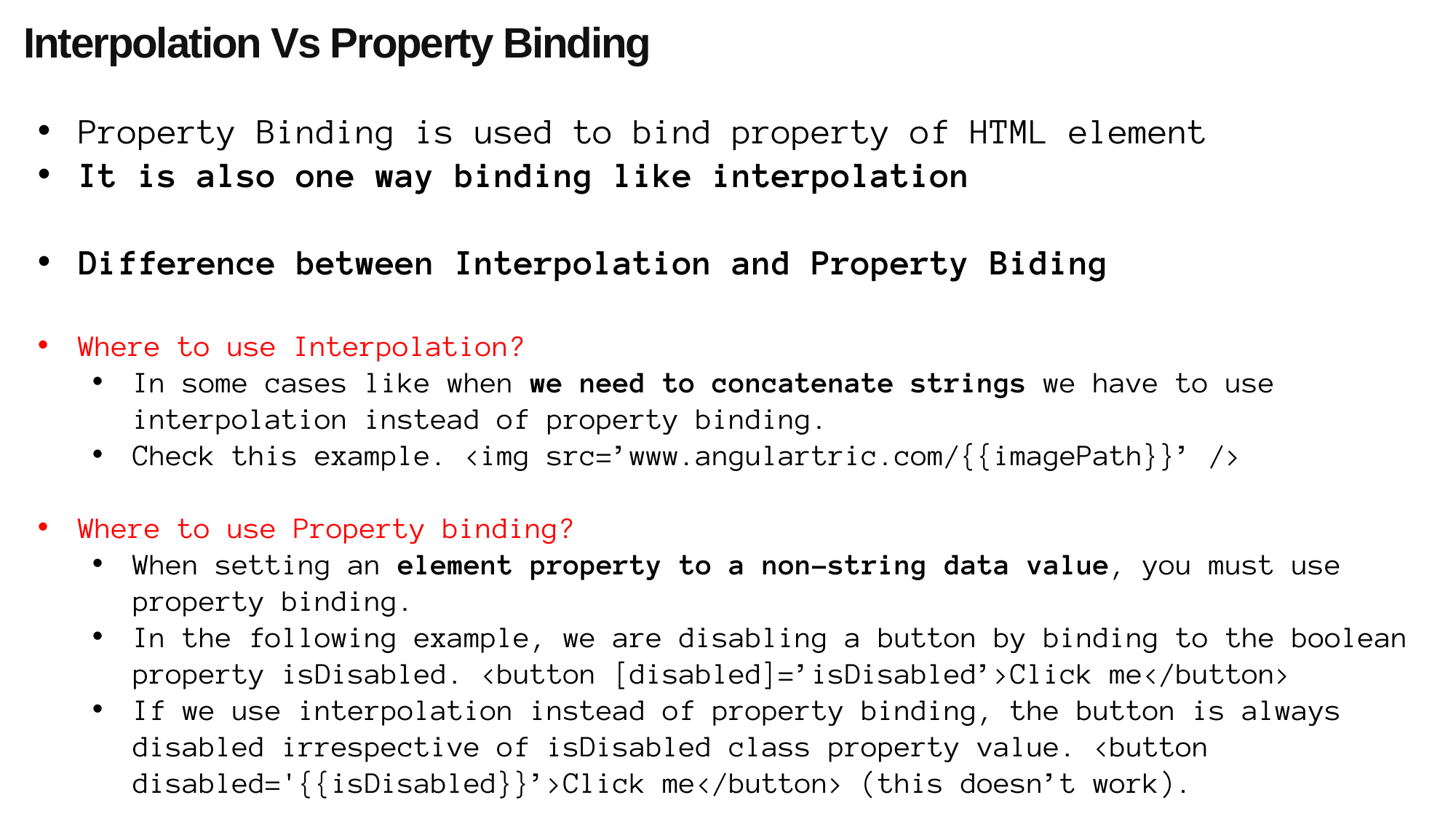

Interpolation Vs Property Binding
Property Binding is used to bind property of HTML element
It is also one way binding like interpolation

Difference between Interpolation and Property Biding

Where to use Interpolation?
In some cases like when we need to concatenate strings we have to use interpolation instead of property binding.
Check this example. <img src=’www.angulartric.com/{{imagePath}}’ />

Where to use Property binding?
When setting an element property to a non-string data value, you must use property binding.
In the following example, we are disabling a button by binding to the boolean property isDisabled. <button [disabled]=’isDisabled’>Click me</button>
If we use interpolation instead of property binding, the button is always disabled irrespective of isDisabled class property value. <button disabled='{{isDisabled}}’>Click me</button> (this doesn’t work).